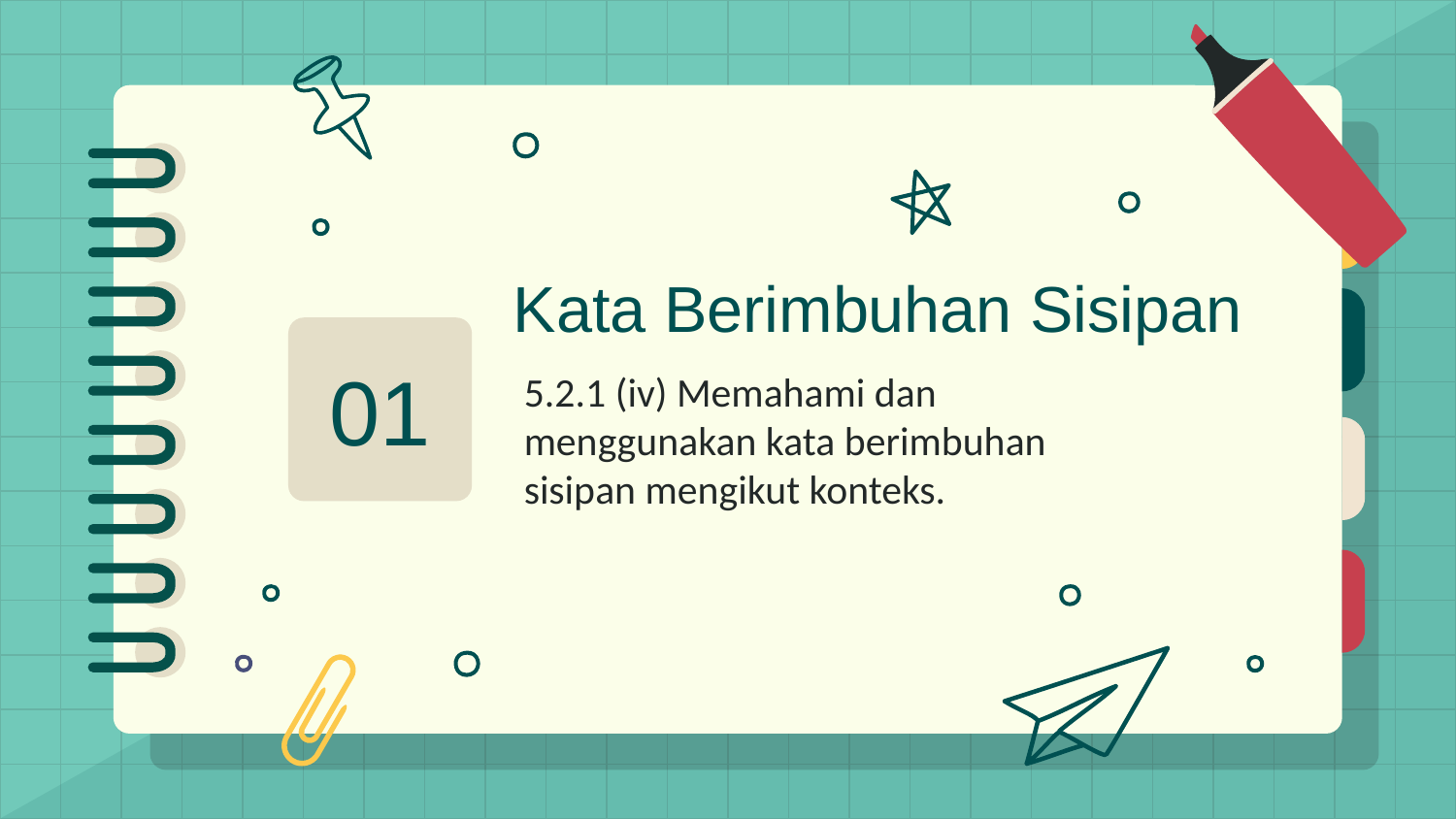

# Kata Berimbuhan Sisipan

01
5.2.1 (iv) Memahami dan menggunakan kata berimbuhan sisipan mengikut konteks.